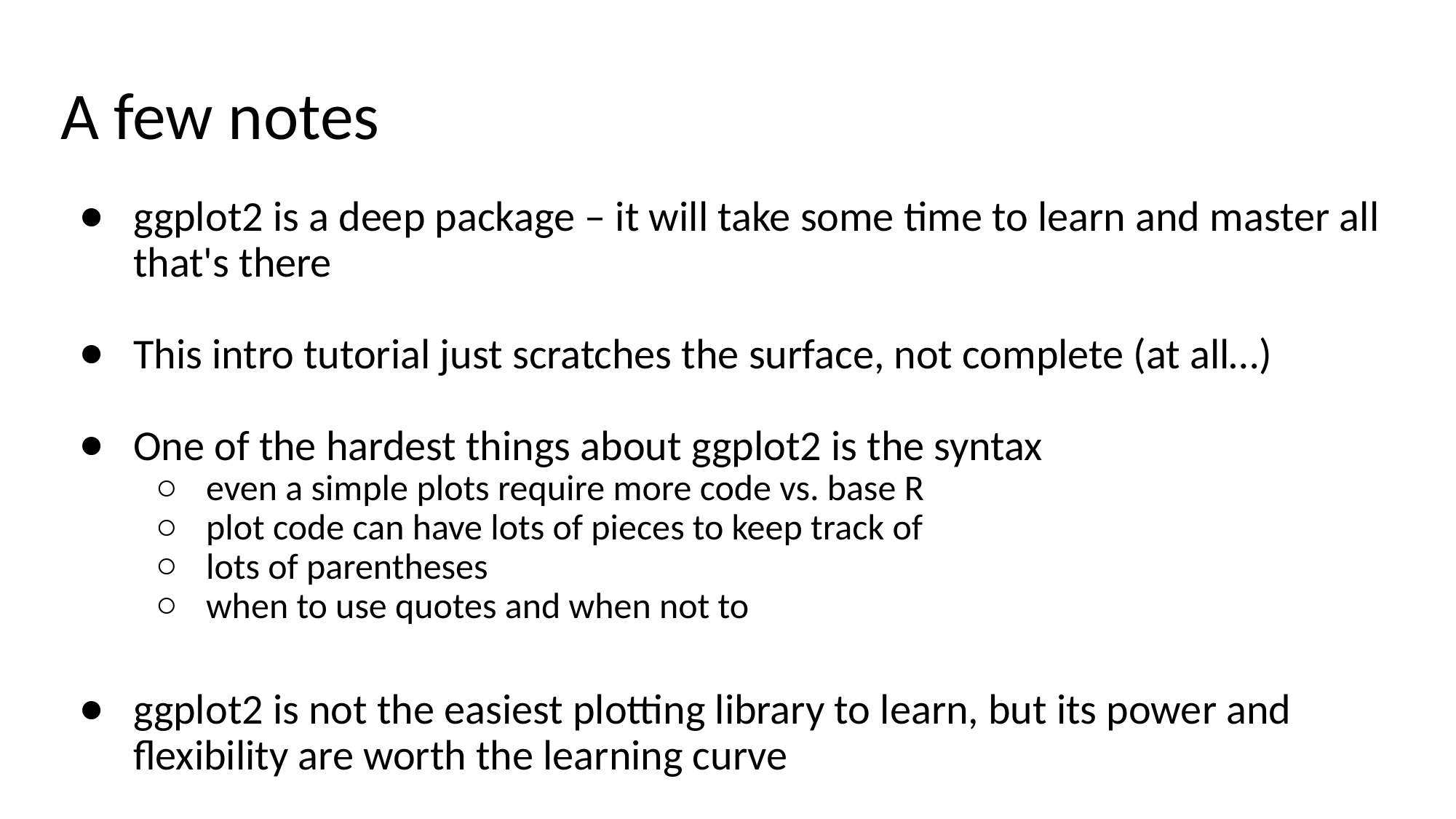

# A few notes
ggplot2 is a deep package – it will take some time to learn and master all that's there

This intro tutorial just scratches the surface, not complete (at all…)

One of the hardest things about ggplot2 is the syntax
even a simple plots require more code vs. base R
plot code can have lots of pieces to keep track of
lots of parentheses
when to use quotes and when not to

ggplot2 is not the easiest plotting library to learn, but its power and flexibility are worth the learning curve